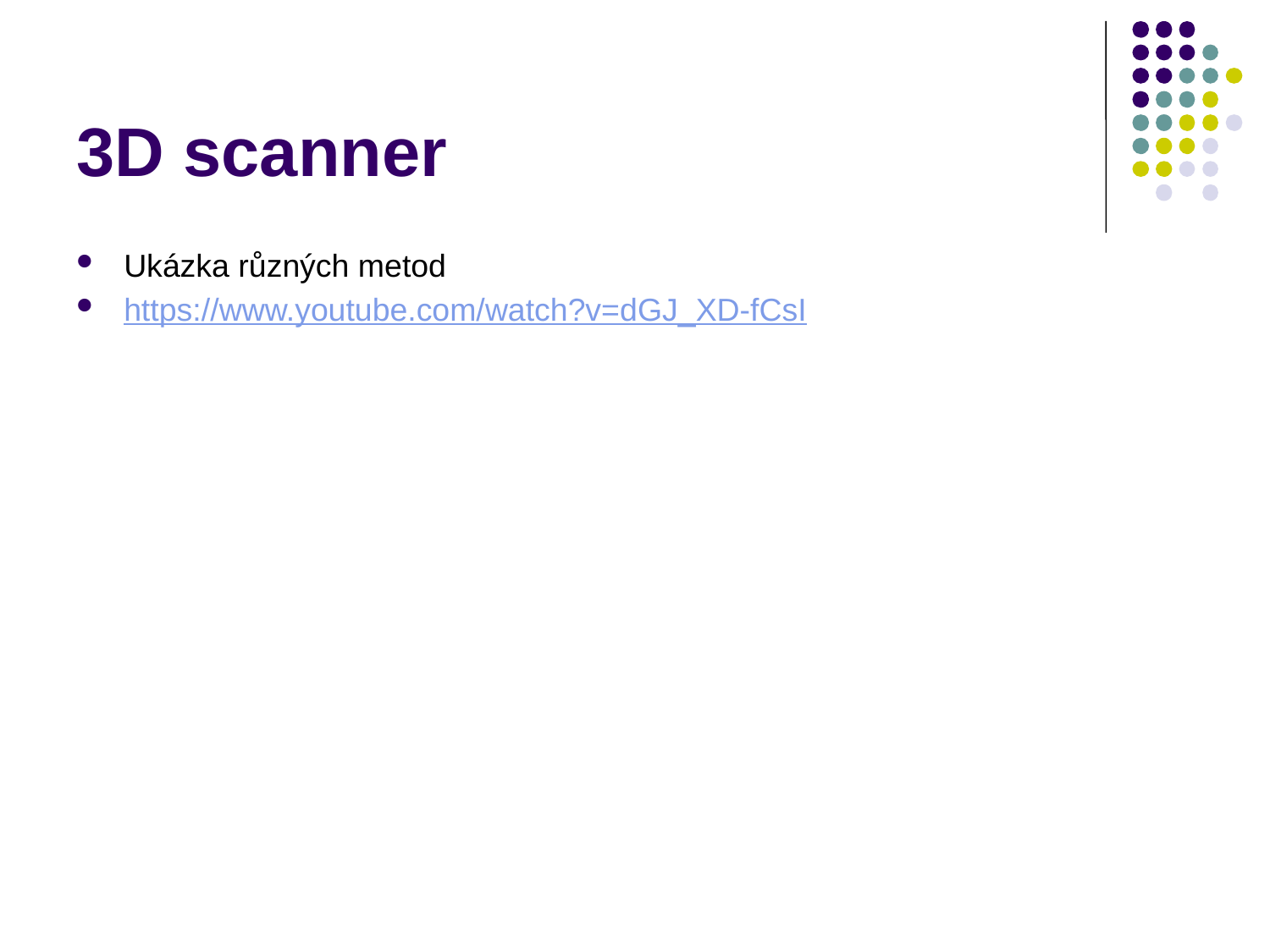

# 3D scanner
Ukázka různých metod
https://www.youtube.com/watch?v=dGJ_XD-fCsI